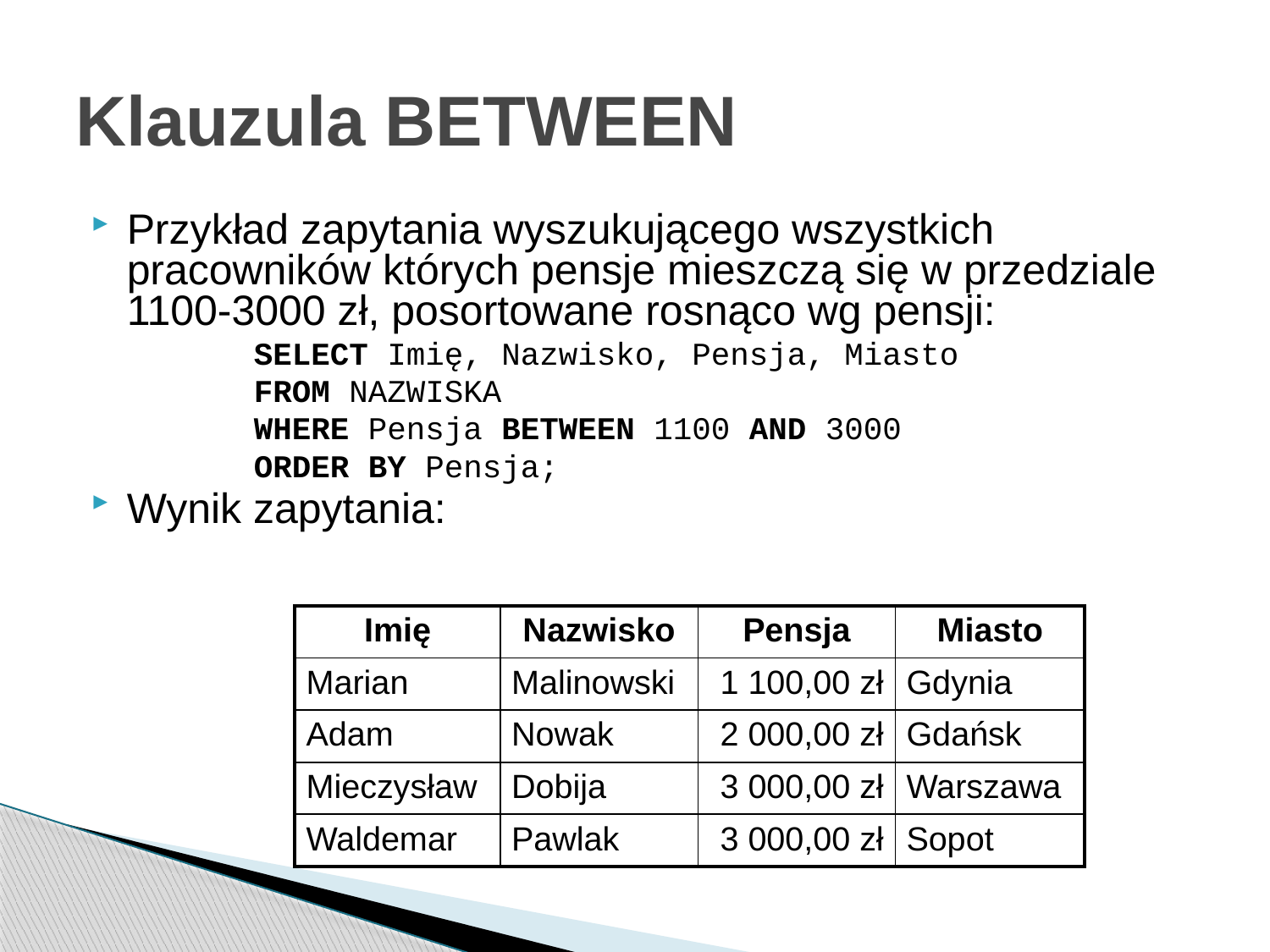

# Klauzula BETWEEN
Przykład zapytania wyszukującego wszystkich pracowników których pensje mieszczą się w przedziale 1100-3000 zł, posortowane rosnąco wg pensji:
		SELECT Imię, Nazwisko, Pensja, Miasto
		FROM NAZWISKA
		WHERE Pensja BETWEEN 1100 AND 3000
		ORDER BY Pensja;
Wynik zapytania:

| Imię | Nazwisko | Pensja | Miasto |
| --- | --- | --- | --- |
| Marian | Malinowski | 1 100,00 zł | Gdynia |
| Adam | Nowak | 2 000,00 zł | Gdańsk |
| Mieczysław | Dobija | 3 000,00 zł | Warszawa |
| Waldemar | Pawlak | 3 000,00 zł | Sopot |